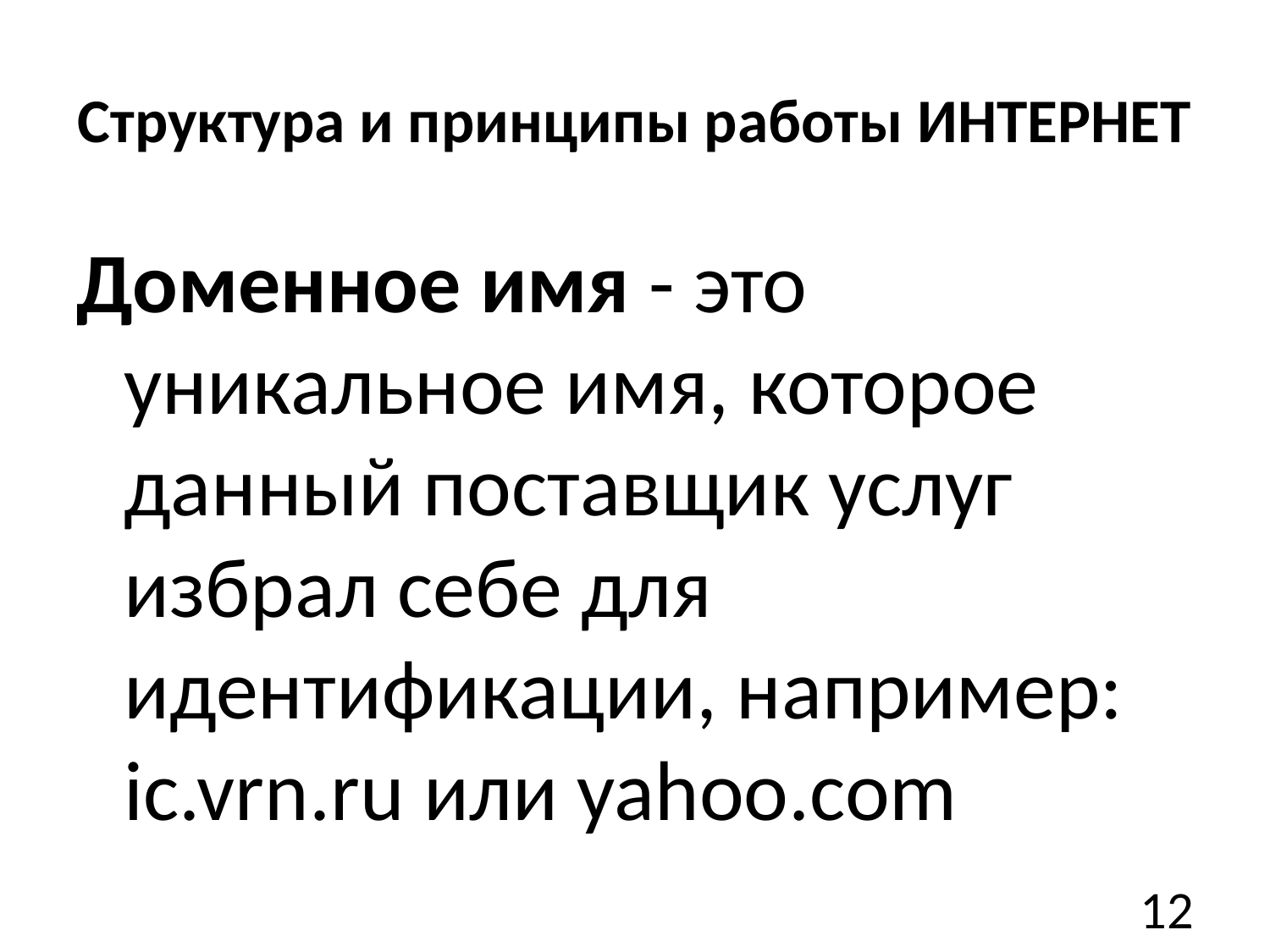

# Структура и принципы работы ИНТЕРНЕТ
Доменное имя - это уникальное имя, которое данный поставщик услуг избрал себе для идентификации, например: ic.vrn.ru или yahoo.com

12